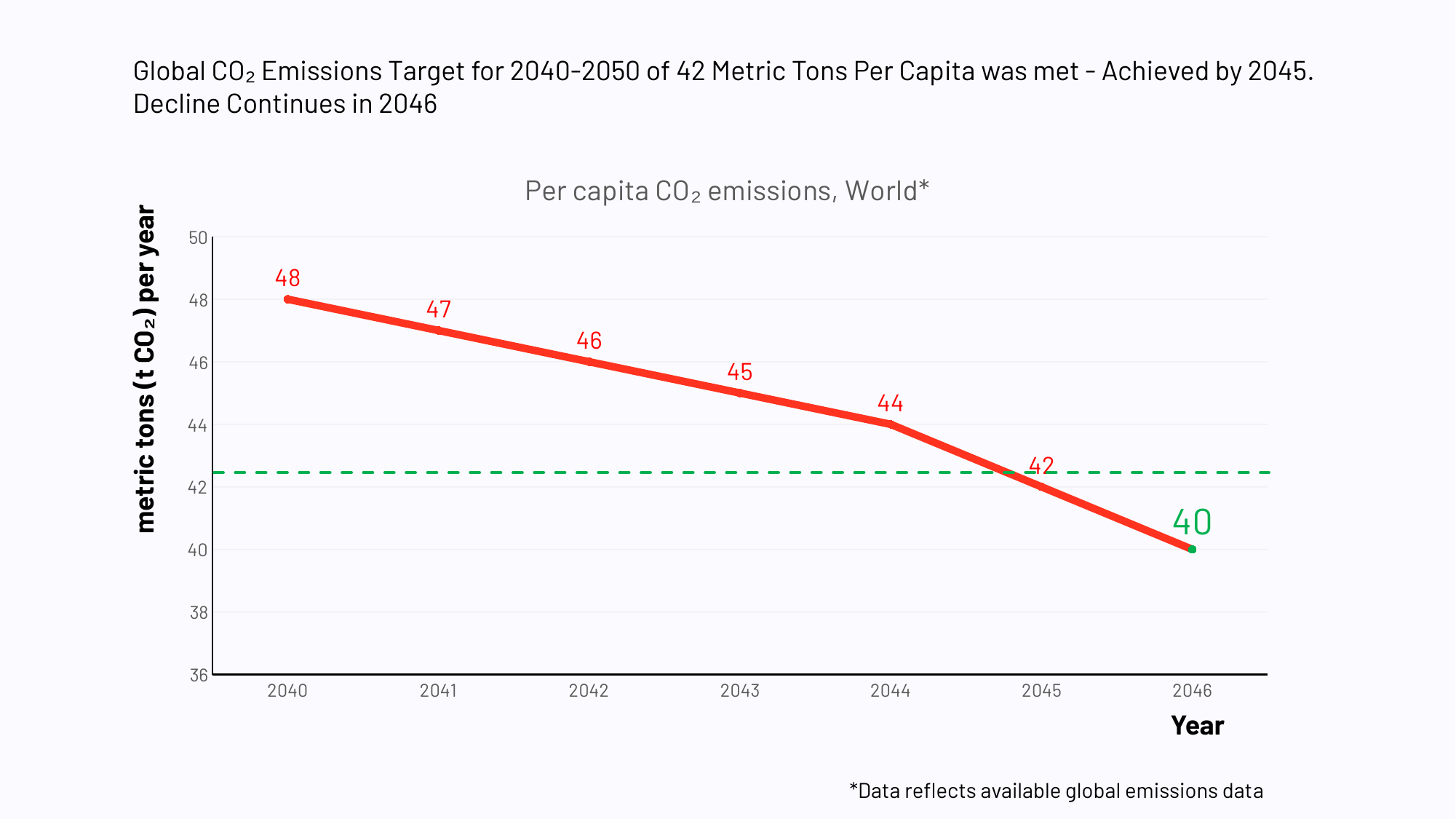

Global CO₂ Emissions Target for 2040-2050 of 42 Metric Tons Per Capita was met - Achieved by 2045.
Decline Continues in 2046

### Chart: Per capita CO₂ emissions, World*

| Category | World |
|---|---|
| 2040 | 48.0 |
| 2041 | 47.0 |
| 2042 | 46.0 |
| 2043 | 45.0 |
| 2044 | 44.0 |
| 2045 | 42.0 |
| 2046 | 40.0 |
metric tons (t CO₂) per year
Year
*Data reflects available global emissions data